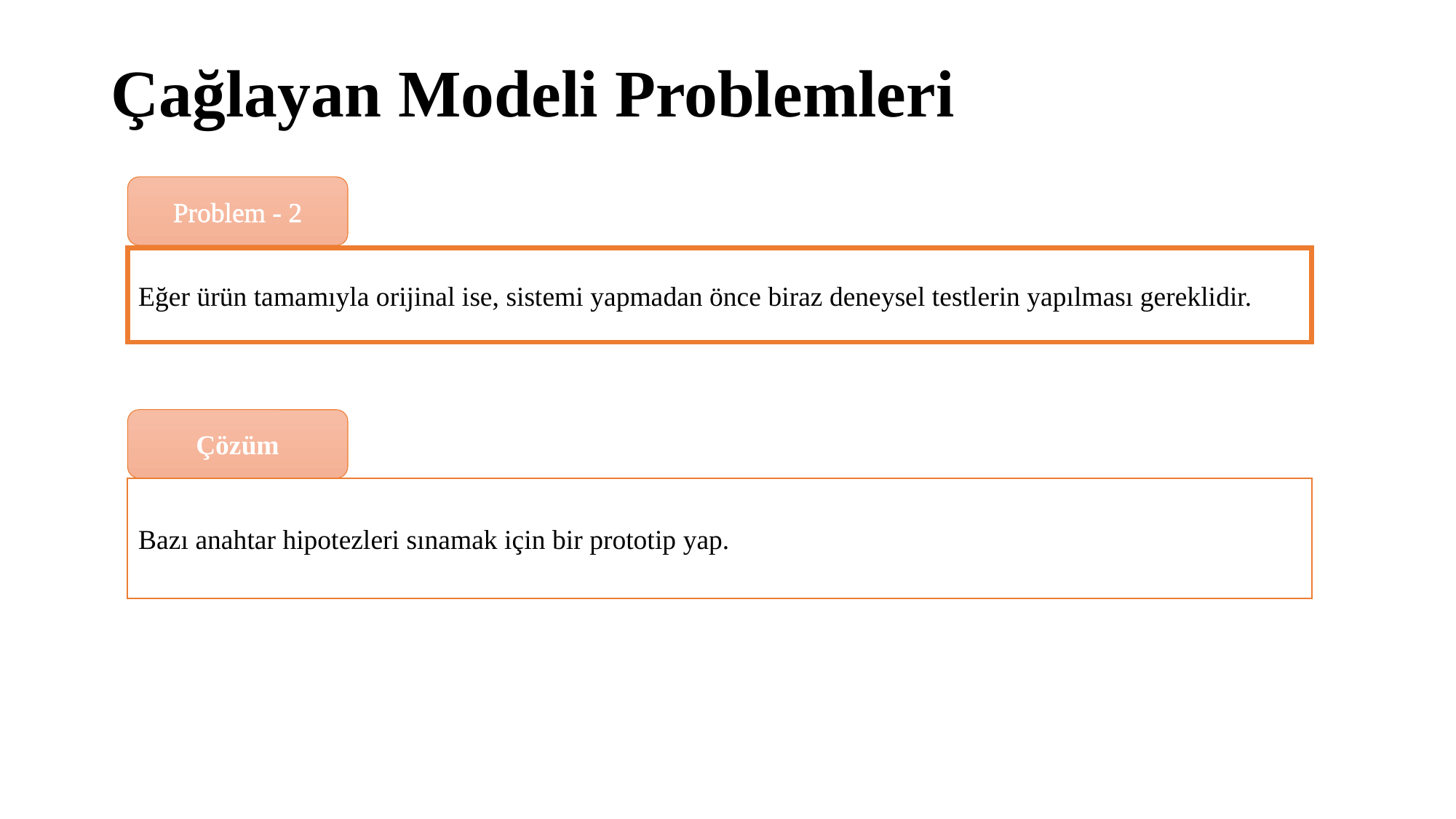

# Çağlayan Modeli Problemleri
Problem - 2
Eğer ürün tamamıyla orijinal ise, sistemi yapmadan önce biraz deneysel testlerin yapılması gereklidir.
Çözüm
Bazı anahtar hipotezleri sınamak için bir prototip yap.